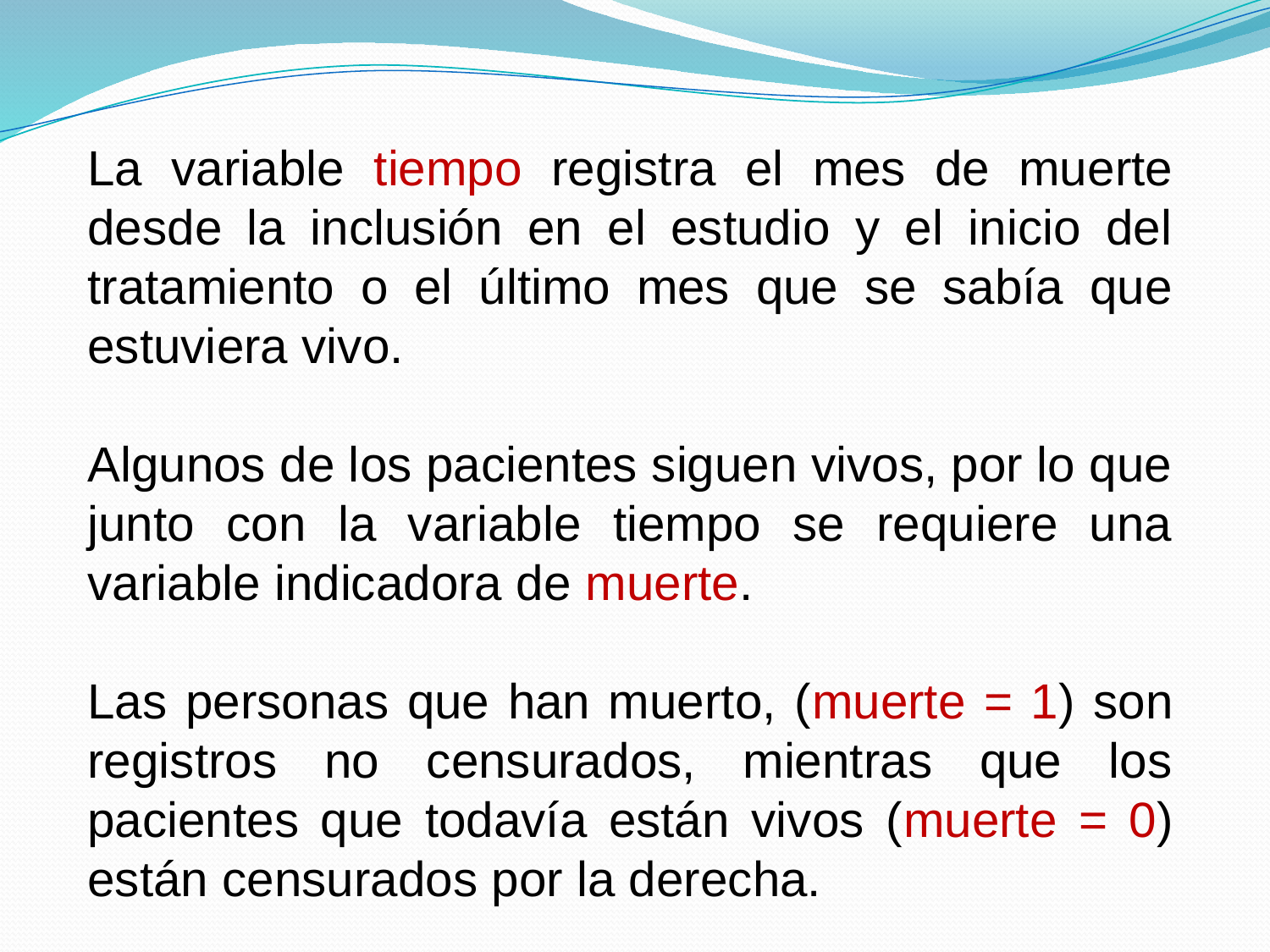

La variable tiempo registra el mes de muerte desde la inclusión en el estudio y el inicio del tratamiento o el último mes que se sabía que estuviera vivo.

Algunos de los pacientes siguen vivos, por lo que junto con la variable tiempo se requiere una variable indicadora de muerte.

Las personas que han muerto, (muerte = 1) son registros no censurados, mientras que los pacientes que todavía están vivos (muerte = 0) están censurados por la derecha.